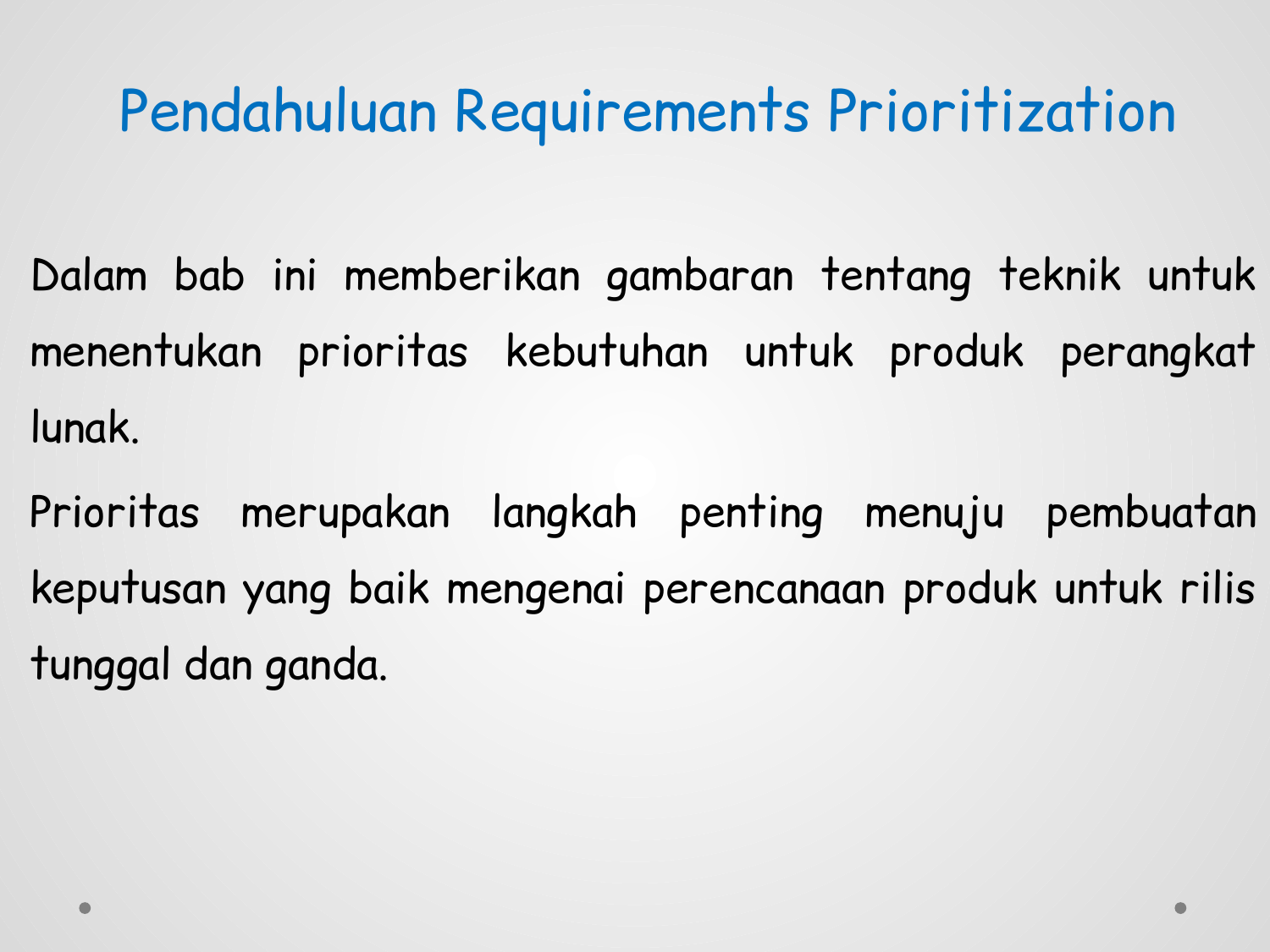

# Pendahuluan Requirements Prioritization
Dalam bab ini memberikan gambaran tentang teknik untuk menentukan prioritas kebutuhan untuk produk perangkat lunak.
Prioritas merupakan langkah penting menuju pembuatan keputusan yang baik mengenai perencanaan produk untuk rilis tunggal dan ganda.